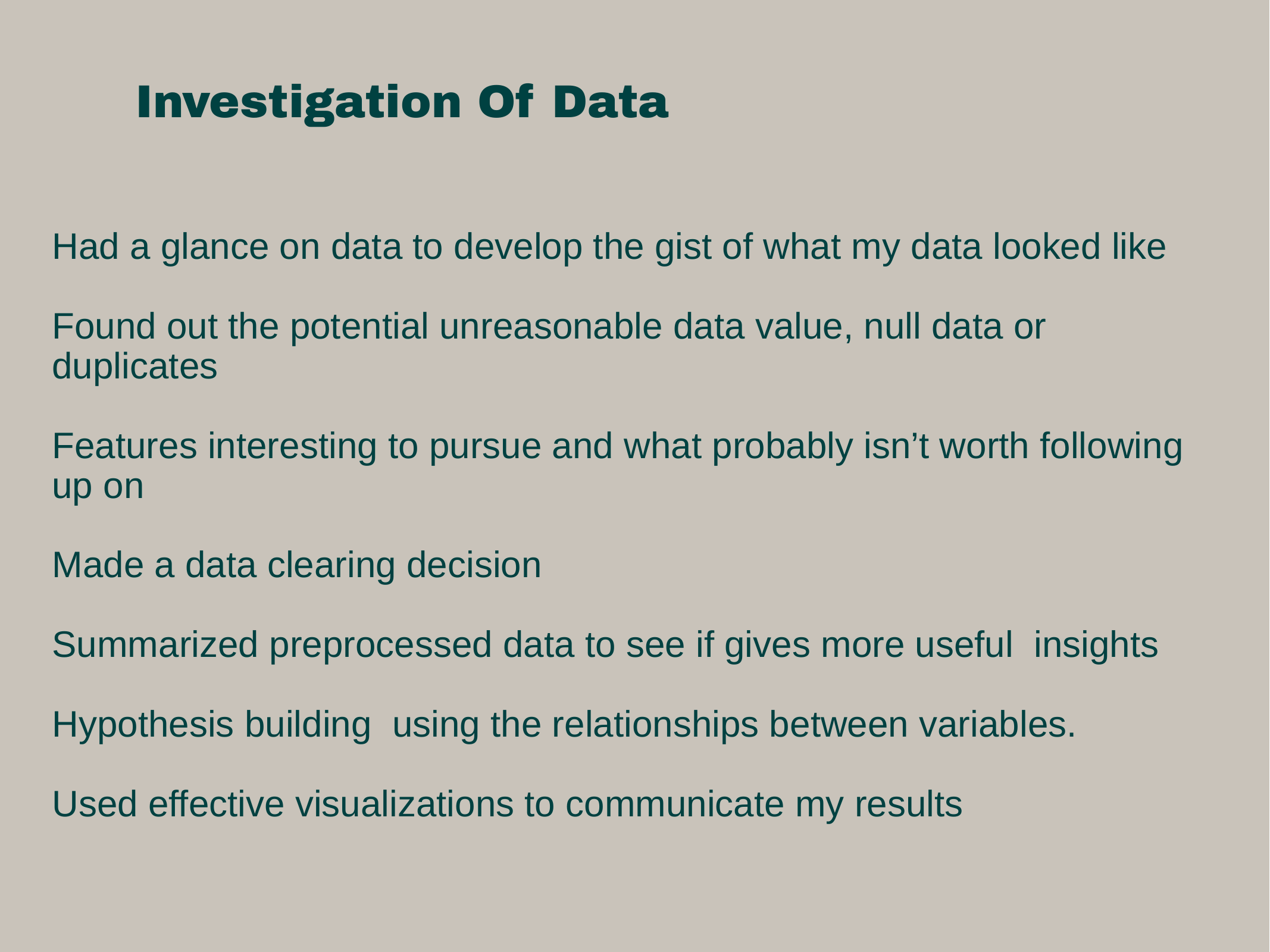

# Investigation Of Data Had a glance on data to develop the gist of what my data looked like Found out the potential unreasonable data value, null data or duplicates Features interesting to pursue and what probably isn’t worth following up on Made a data clearing decision Summarized preprocessed data to see if gives more useful  insights Hypothesis building  using the relationships between variables. Used effective visualizations to communicate my results